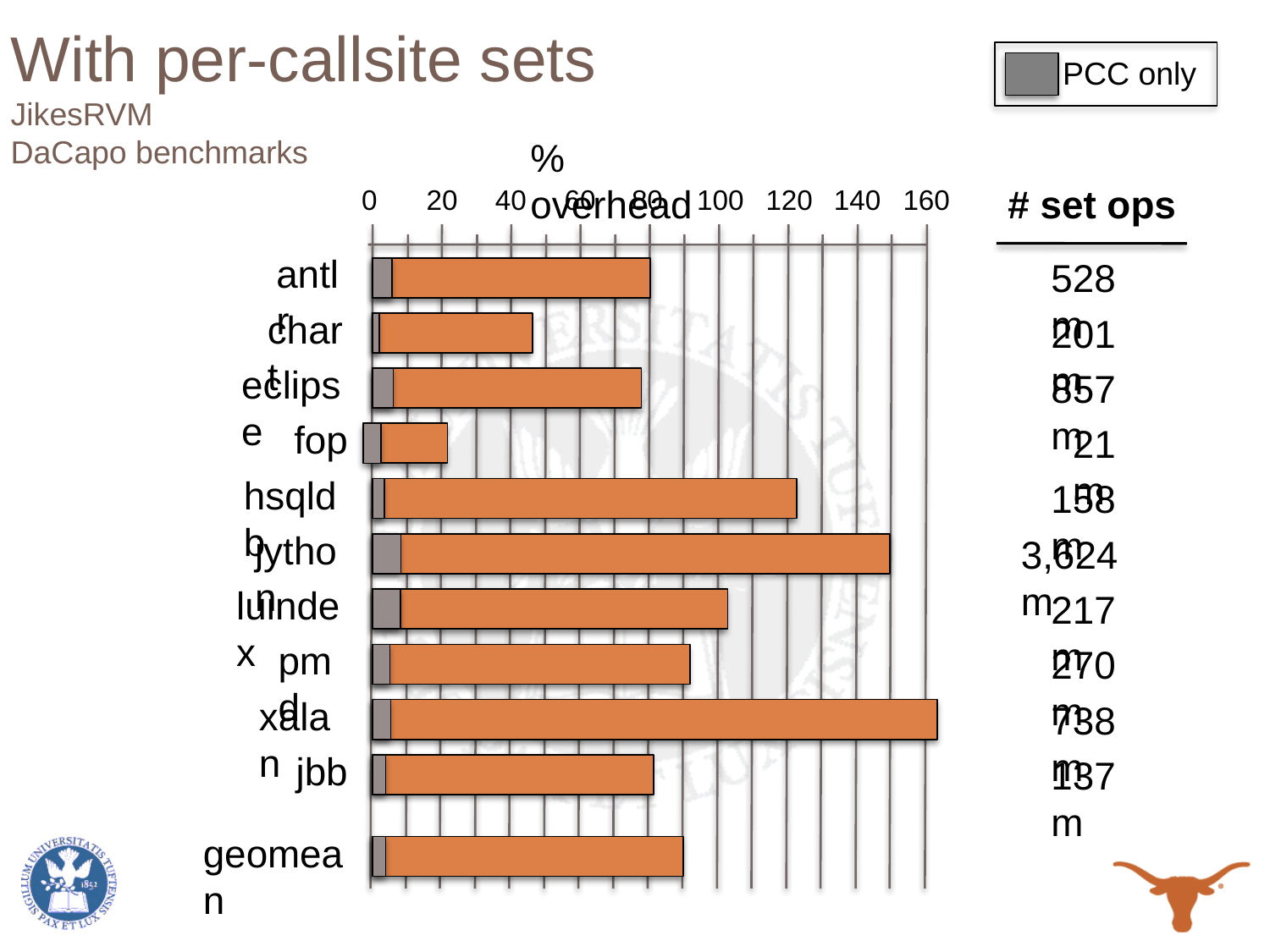

With per-callsite sets
JikesRVM
DaCapo benchmarks

PCC only

% overhead
0
20
40
60
80
100
120
140
160
# set ops
528m
201m
857m
21m
158m
3,624m
217m
270m
738m
137m
antlr
chart
eclipse
fop
hsqldb
jython
luindex
pmd
xalan
jbb
geomean